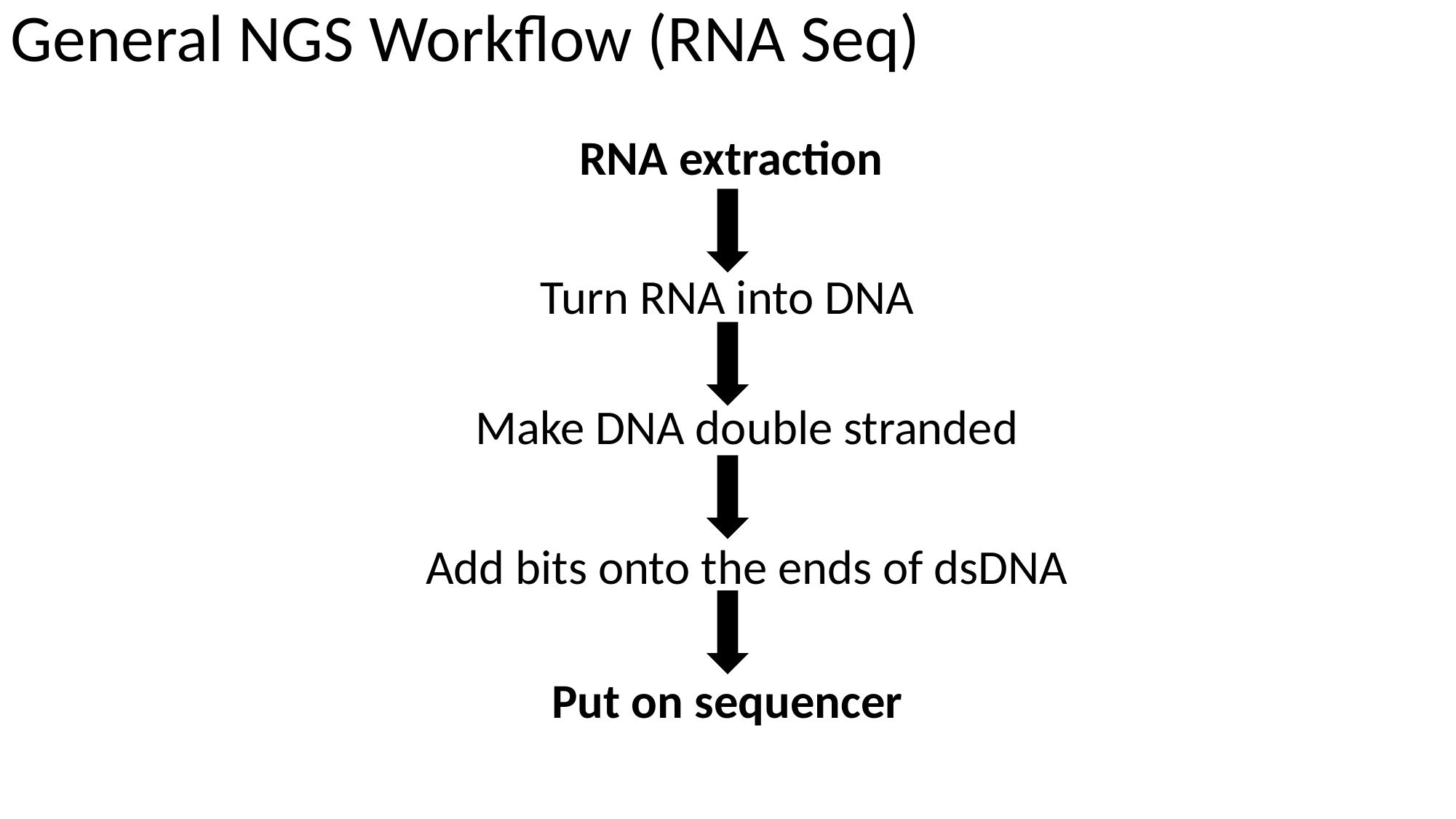

General NGS Workflow (RNA Seq)
RNA extraction

Turn RNA into DNA

Make DNA double stranded

Add bits onto the ends of dsDNA

Put on sequencer